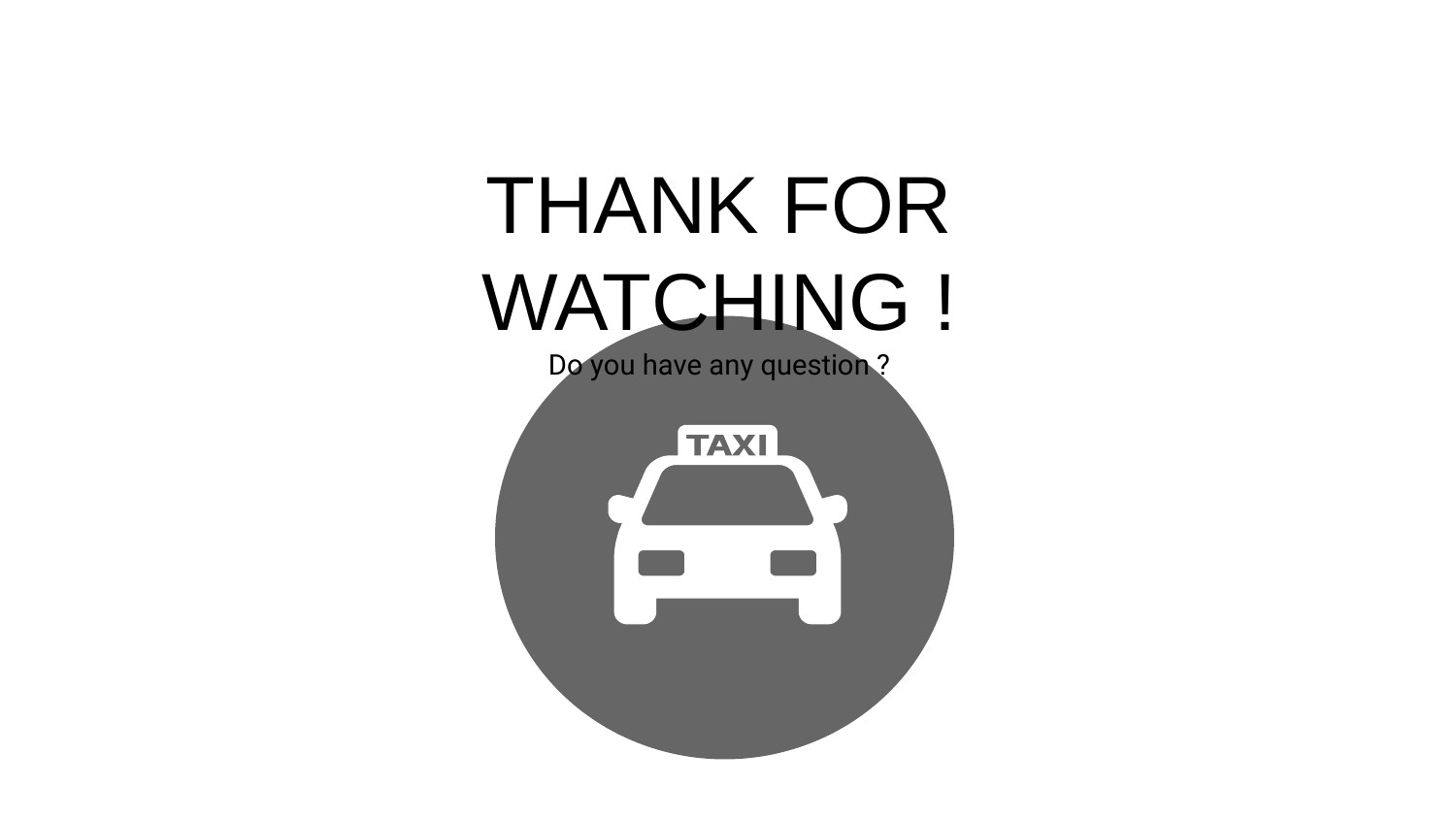

THANK FOR WATCHING !
Do you have any question ?